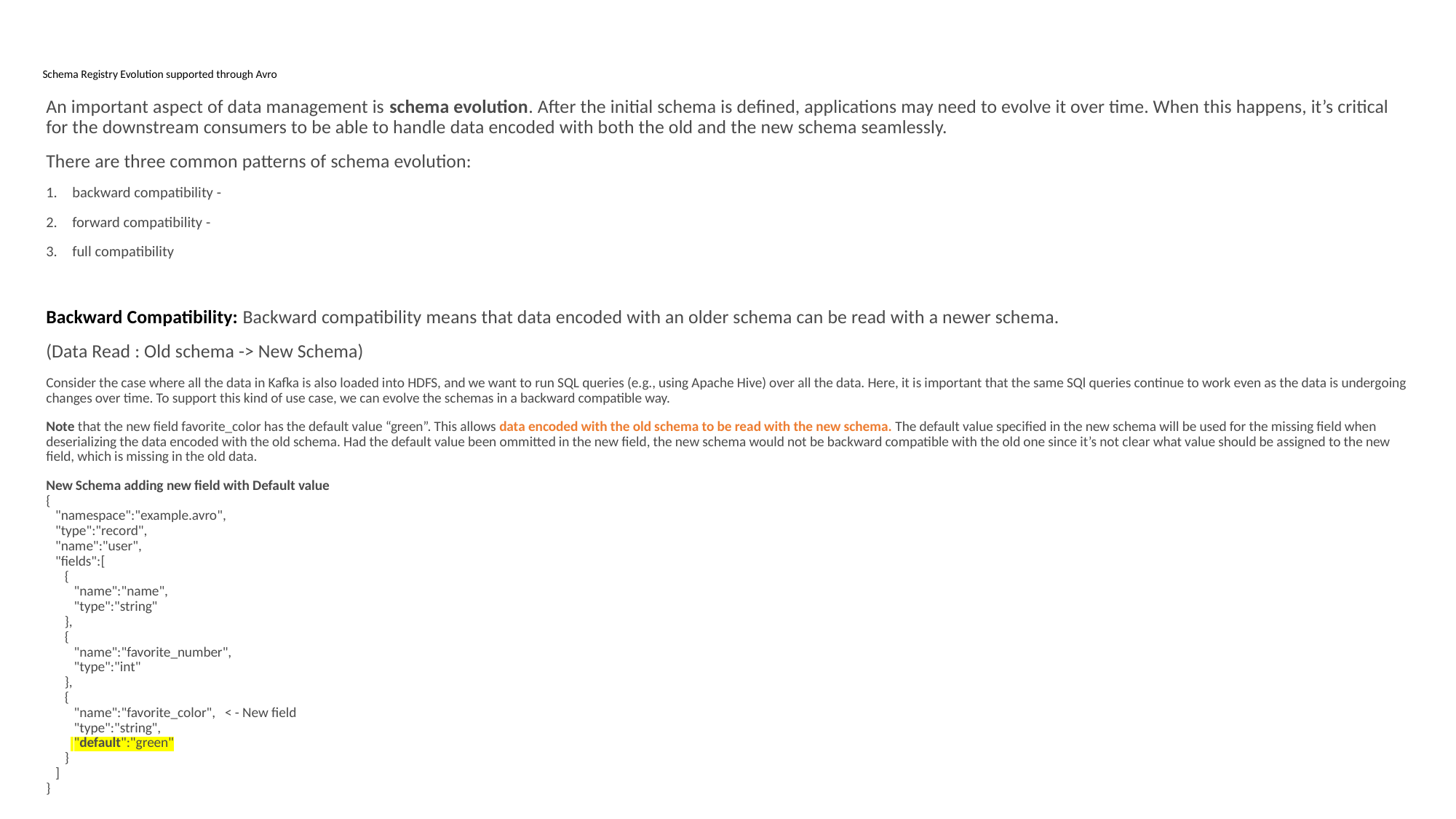

# Schema Registry Evolution supported through Avro
An important aspect of data management is schema evolution. After the initial schema is defined, applications may need to evolve it over time. When this happens, it’s critical for the downstream consumers to be able to handle data encoded with both the old and the new schema seamlessly.
There are three common patterns of schema evolution:
backward compatibility -
forward compatibility -
full compatibility

Backward Compatibility: Backward compatibility means that data encoded with an older schema can be read with a newer schema.
(Data Read : Old schema -> New Schema)
Consider the case where all the data in Kafka is also loaded into HDFS, and we want to run SQL queries (e.g., using Apache Hive) over all the data. Here, it is important that the same SQl queries continue to work even as the data is undergoing changes over time. To support this kind of use case, we can evolve the schemas in a backward compatible way.
Note that the new field favorite_color has the default value “green”. This allows data encoded with the old schema to be read with the new schema. The default value specified in the new schema will be used for the missing field when deserializing the data encoded with the old schema. Had the default value been ommitted in the new field, the new schema would not be backward compatible with the old one since it’s not clear what value should be assigned to the new field, which is missing in the old data.
New Schema adding new field with Default value
{
   "namespace":"example.avro",
   "type":"record",
   "name":"user",
   "fields":[
      {
         "name":"name",
         "type":"string"
      },
      {
         "name":"favorite_number",
         "type":"int"
      },
      {
         "name":"favorite_color",   < - New field
         "type":"string",
         "default":"green"
      }
   ]
}